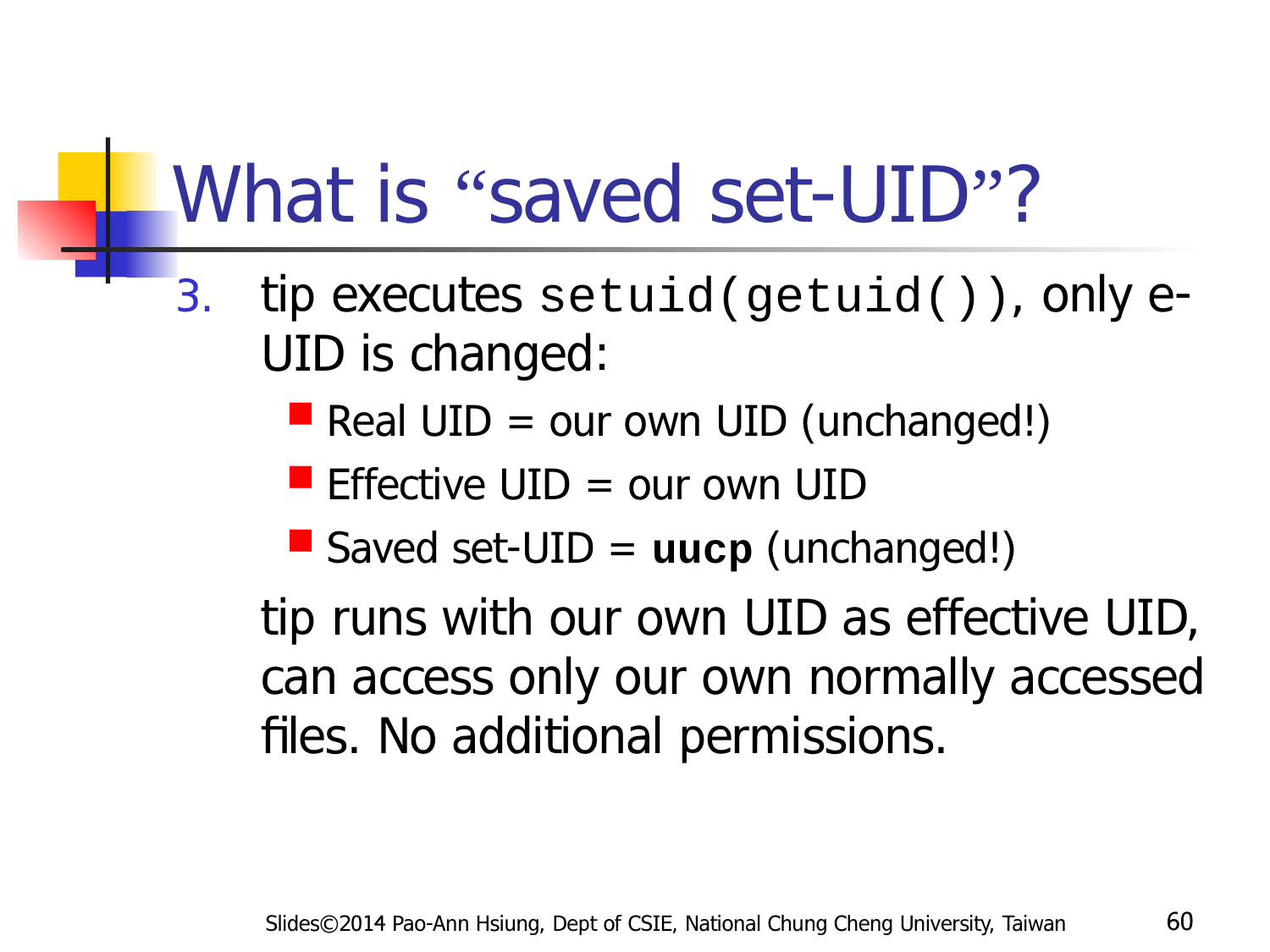

# What is “saved set-UID”?
tip executes setuid(getuid()), only e-UID is changed:
Real UID = our own UID (unchanged!)
Effective UID = our own UID
Saved set-UID = uucp (unchanged!)
	tip runs with our own UID as effective UID, can access only our own normally accessed files. No additional permissions.
Slides©2014 Pao-Ann Hsiung, Dept of CSIE, National Chung Cheng University, Taiwan
60